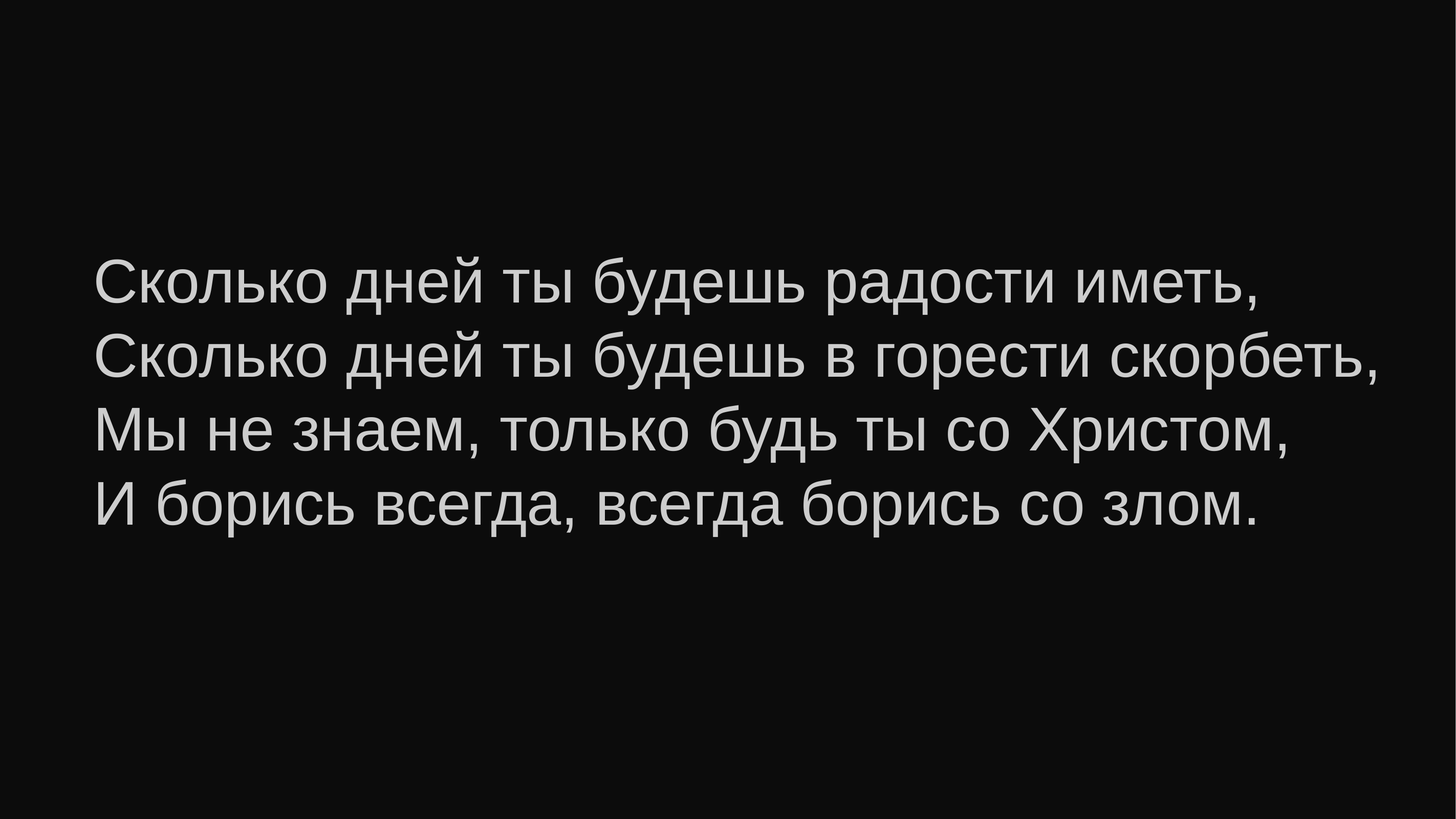

Сколько дней ты будешь радости иметь,
Сколько дней ты будешь в горести скорбеть,
Мы не знаем, только будь ты со Христом,
И борись всегда, всегда борись со злом.